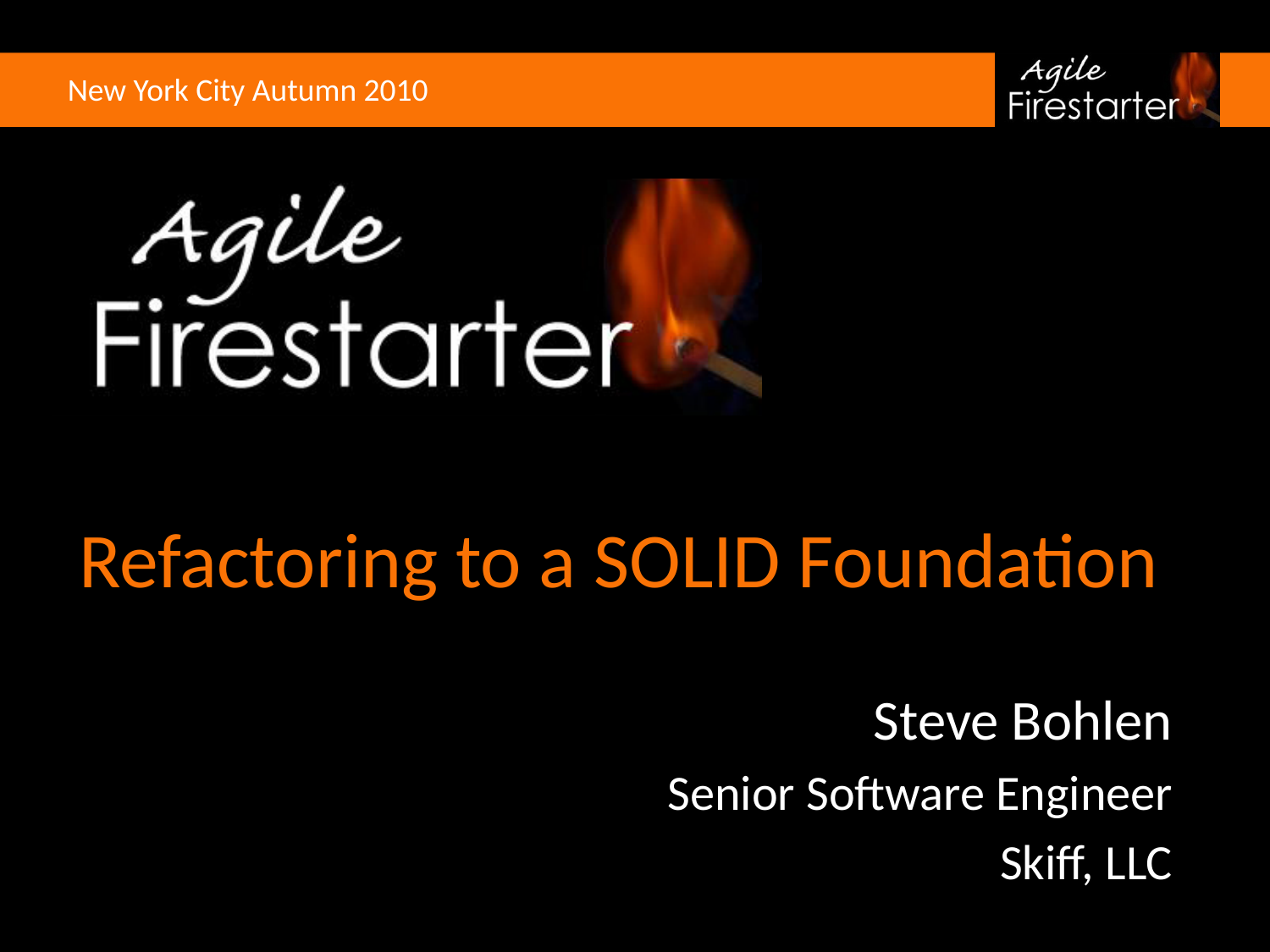

# Refactoring to a SOLID Foundation
Steve Bohlen
Senior Software Engineer
Skiff, LLC